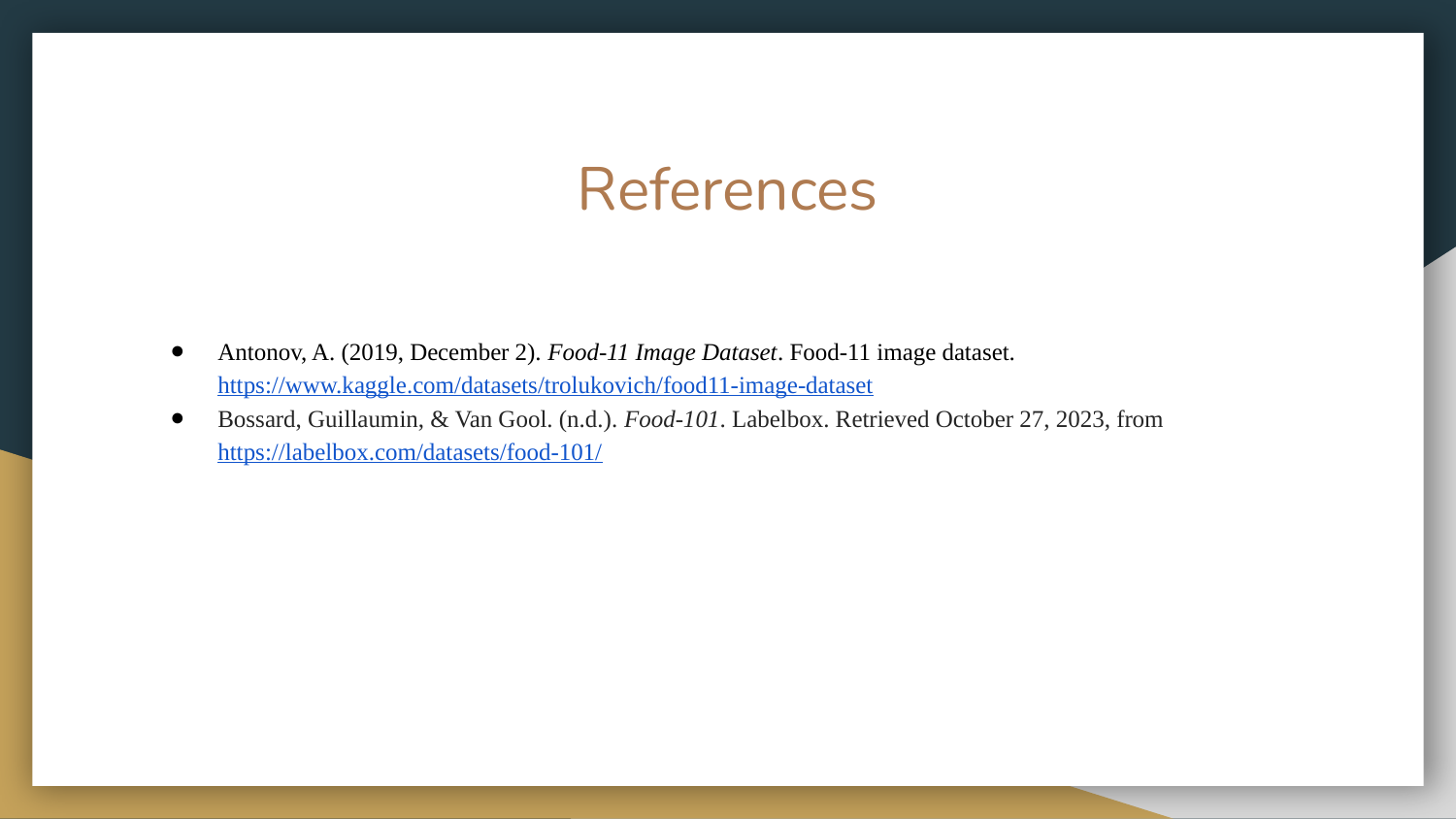

# References
Antonov, A. (2019, December 2). Food-11 Image Dataset. Food-11 image dataset. https://www.kaggle.com/datasets/trolukovich/food11-image-dataset
Bossard, Guillaumin, & Van Gool. (n.d.). Food-101. Labelbox. Retrieved October 27, 2023, from https://labelbox.com/datasets/food-101/